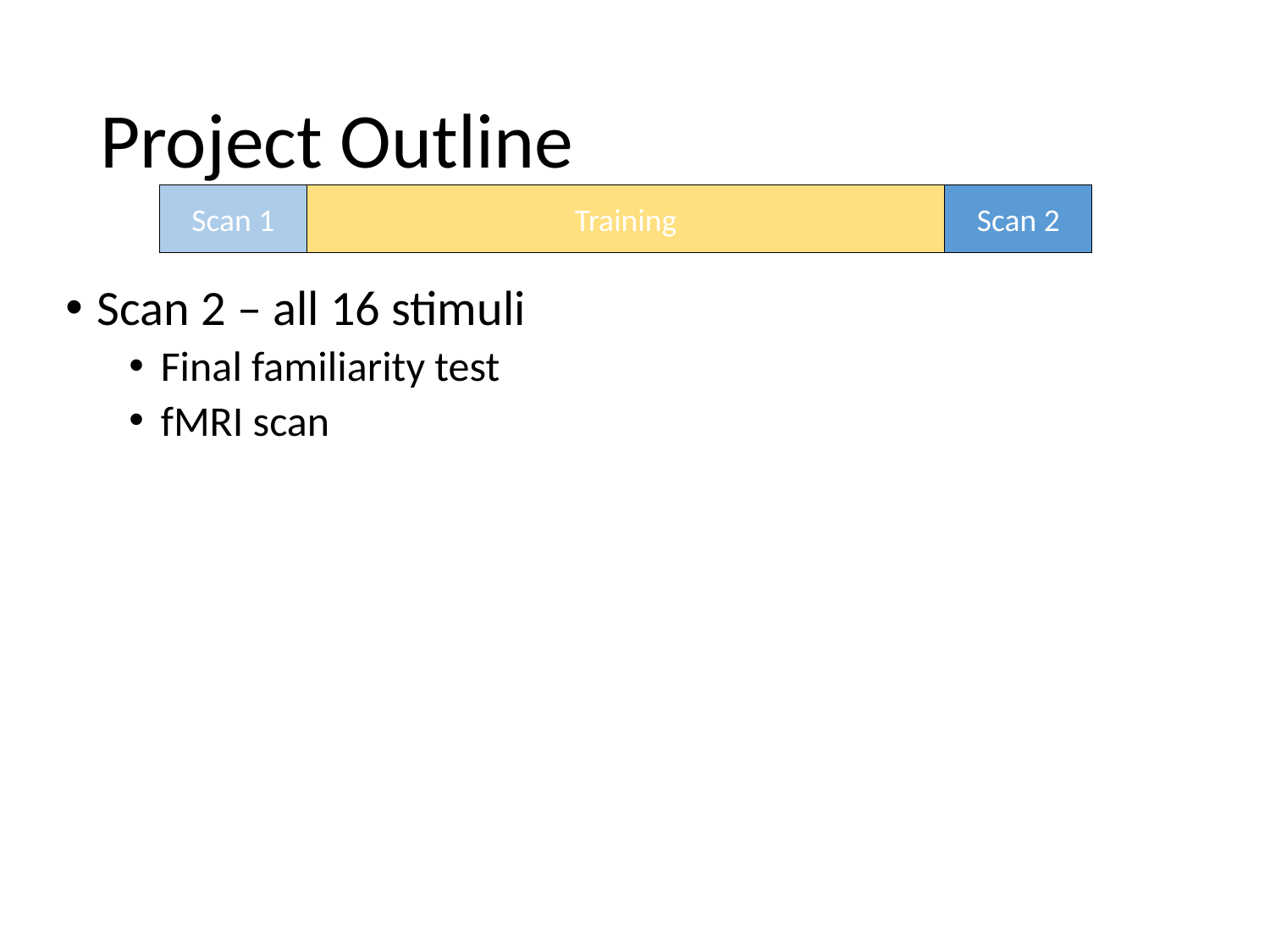

# Project Outline
Scan 1
Training
Scan 2
Scan 2 – all 16 stimuli
Final familiarity test
fMRI scan